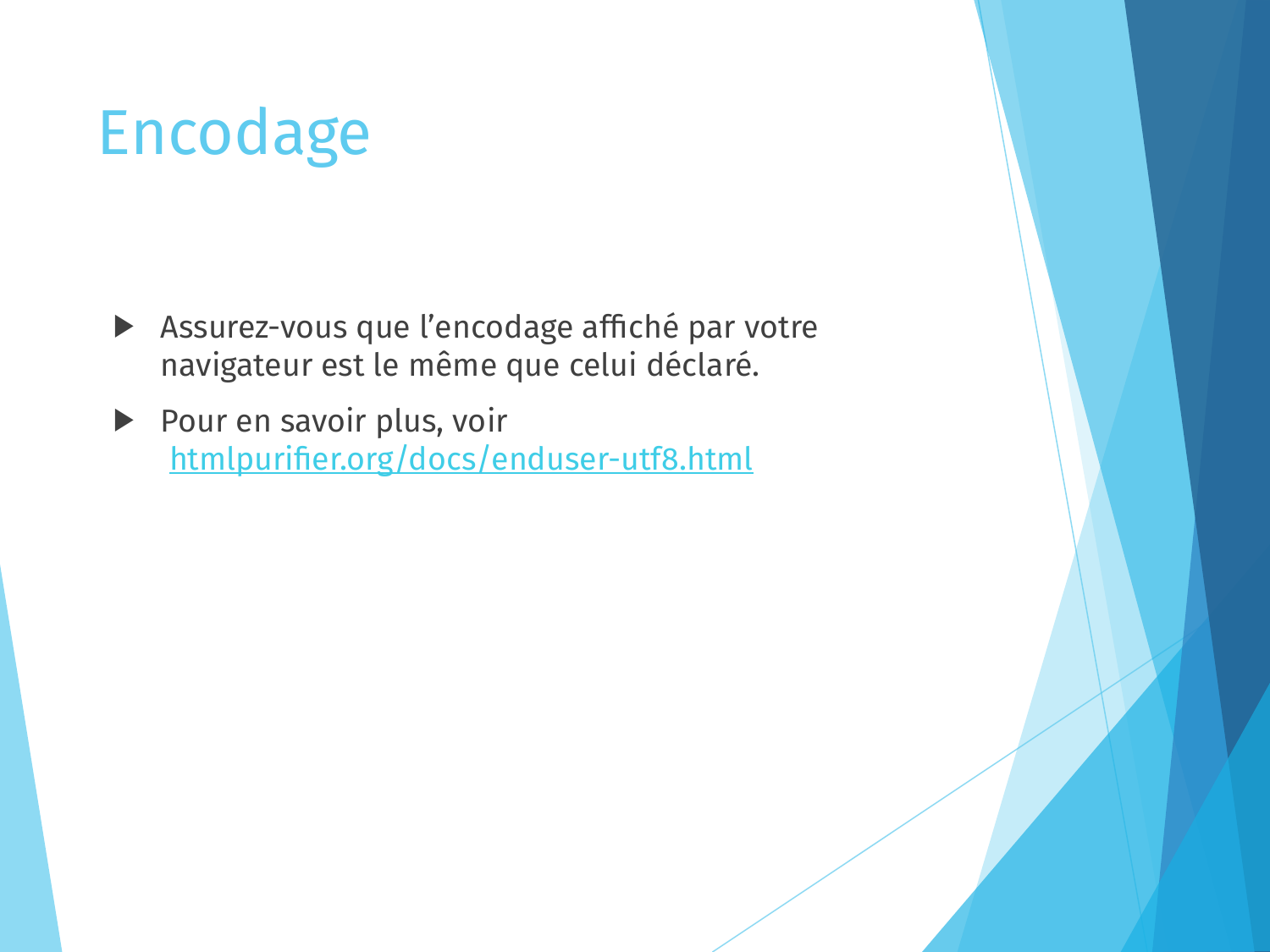

# Encodage
Assurez-vous que l’encodage affiché par votre navigateur est le même que celui déclaré.
Pour en savoir plus, voir
 htmlpurifier.org/docs/enduser-utf8.html